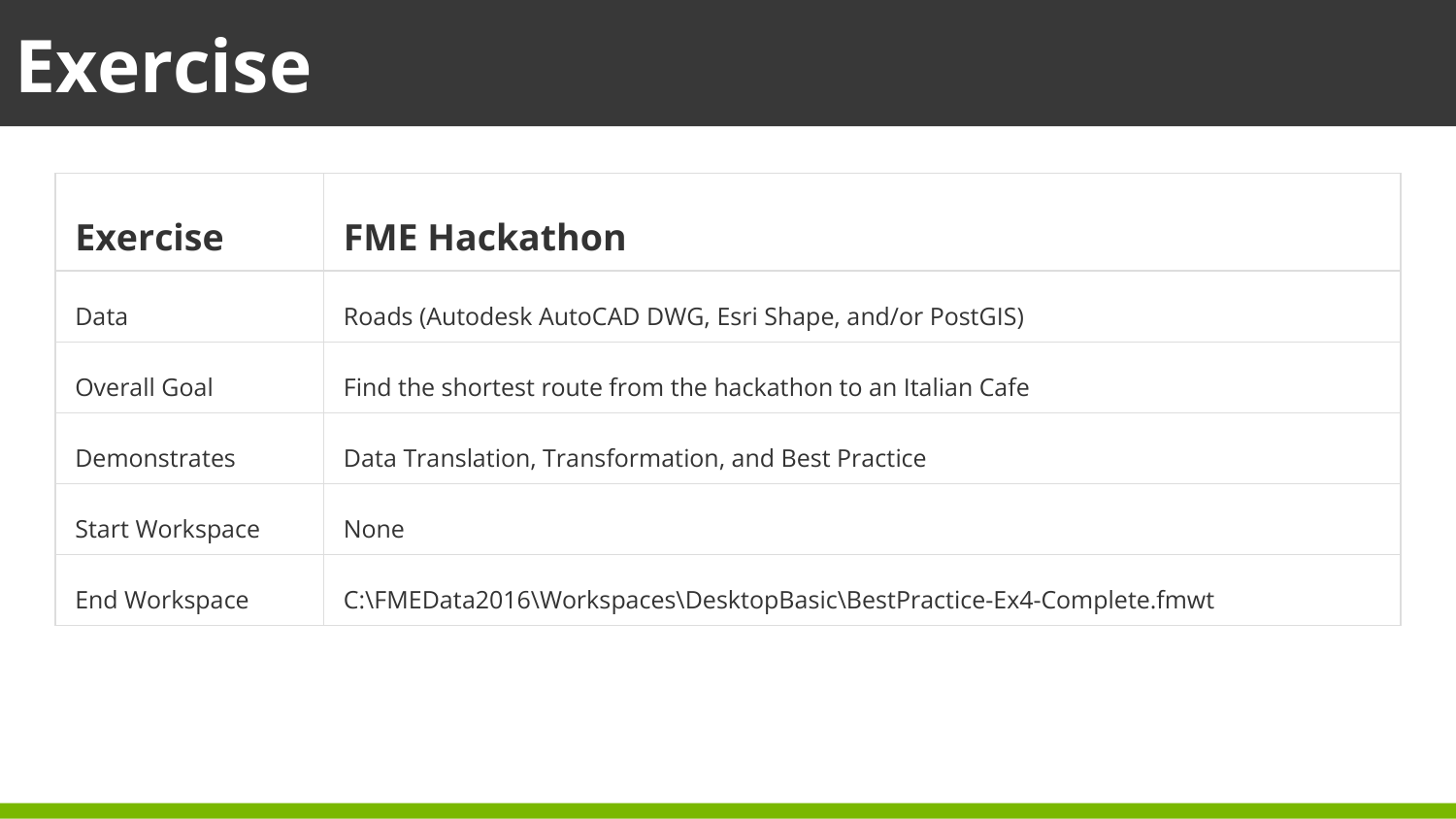

Exercise
| Exercise | FME Hackathon |
| --- | --- |
| Data | Roads (Autodesk AutoCAD DWG, Esri Shape, and/or PostGIS) |
| Overall Goal | Find the shortest route from the hackathon to an Italian Cafe |
| Demonstrates | Data Translation, Transformation, and Best Practice |
| Start Workspace | None |
| End Workspace | C:\FMEData2016\Workspaces\DesktopBasic\BestPractice-Ex4-Complete.fmwt |